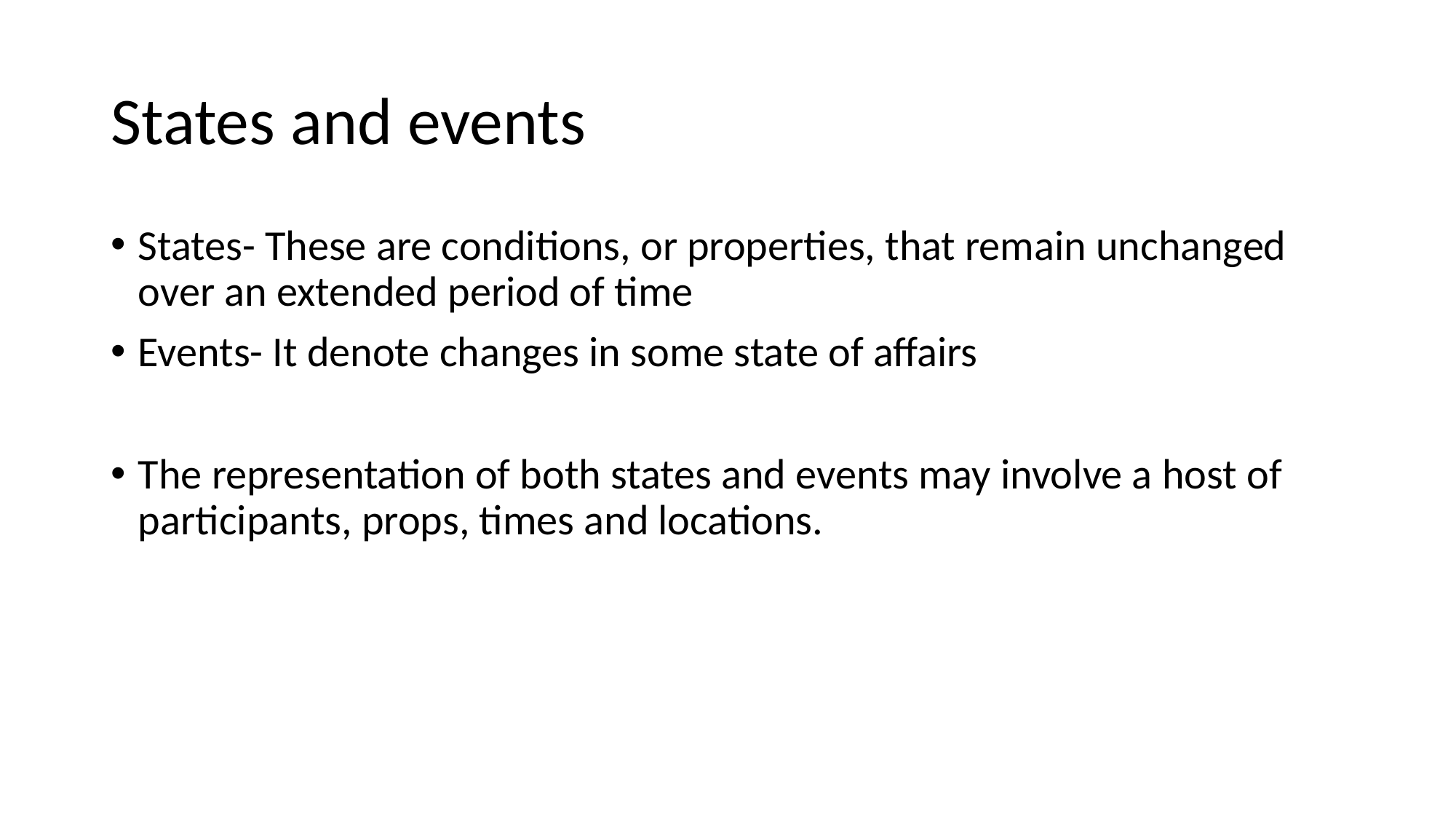

# States and events
States- These are conditions, or properties, that remain unchanged over an extended period of time
Events- It denote changes in some state of affairs

The representation of both states and events may involve a host of participants, props, times and locations.